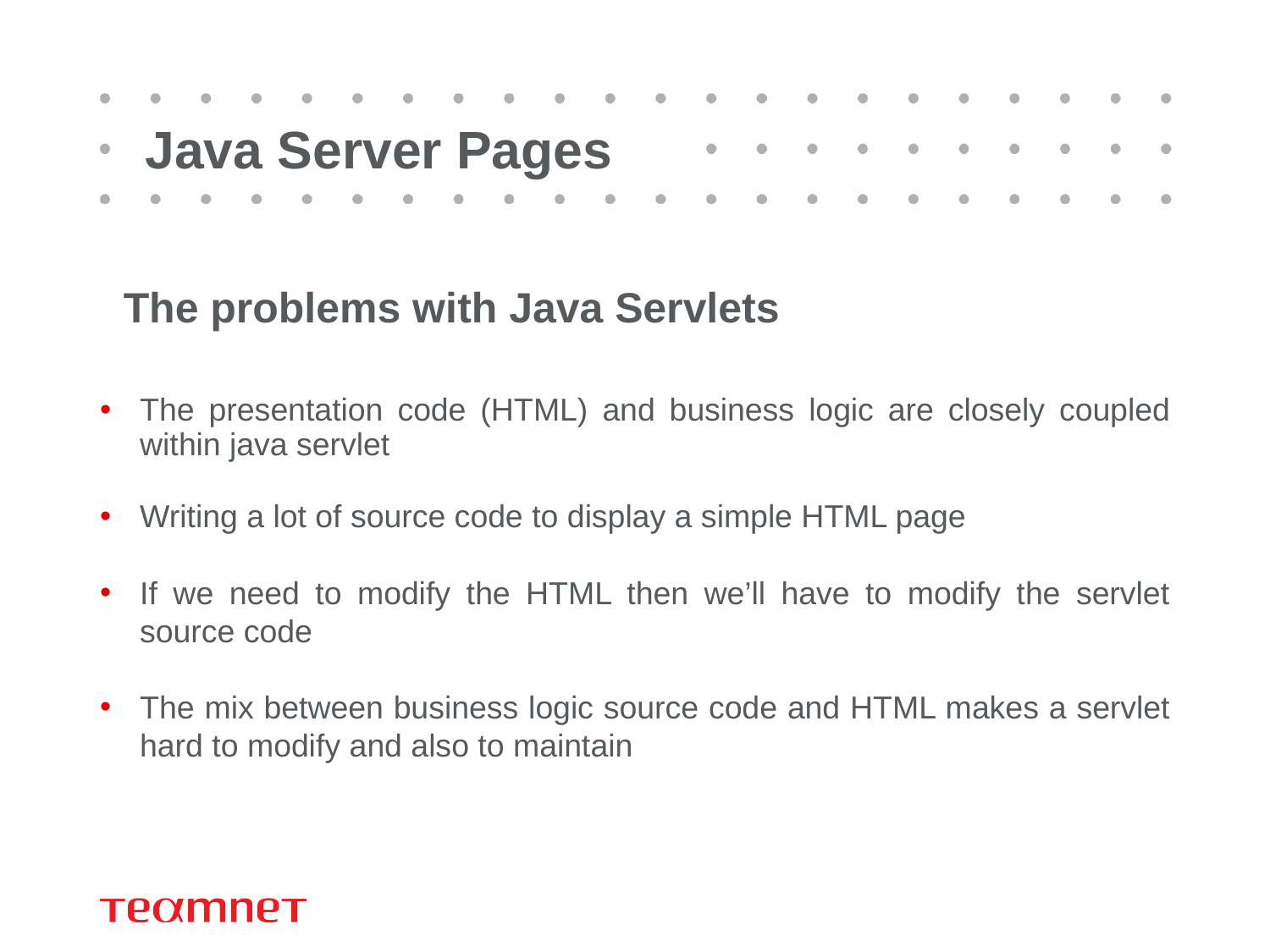

# Java Server Pages
The problems with Java Servlets
The presentation code (HTML) and business logic are closely coupled within java servlet

Writing a lot of source code to display a simple HTML page

If we need to modify the HTML then we’ll have to modify the servlet source code

The mix between business logic source code and HTML makes a servlet hard to modify and also to maintain